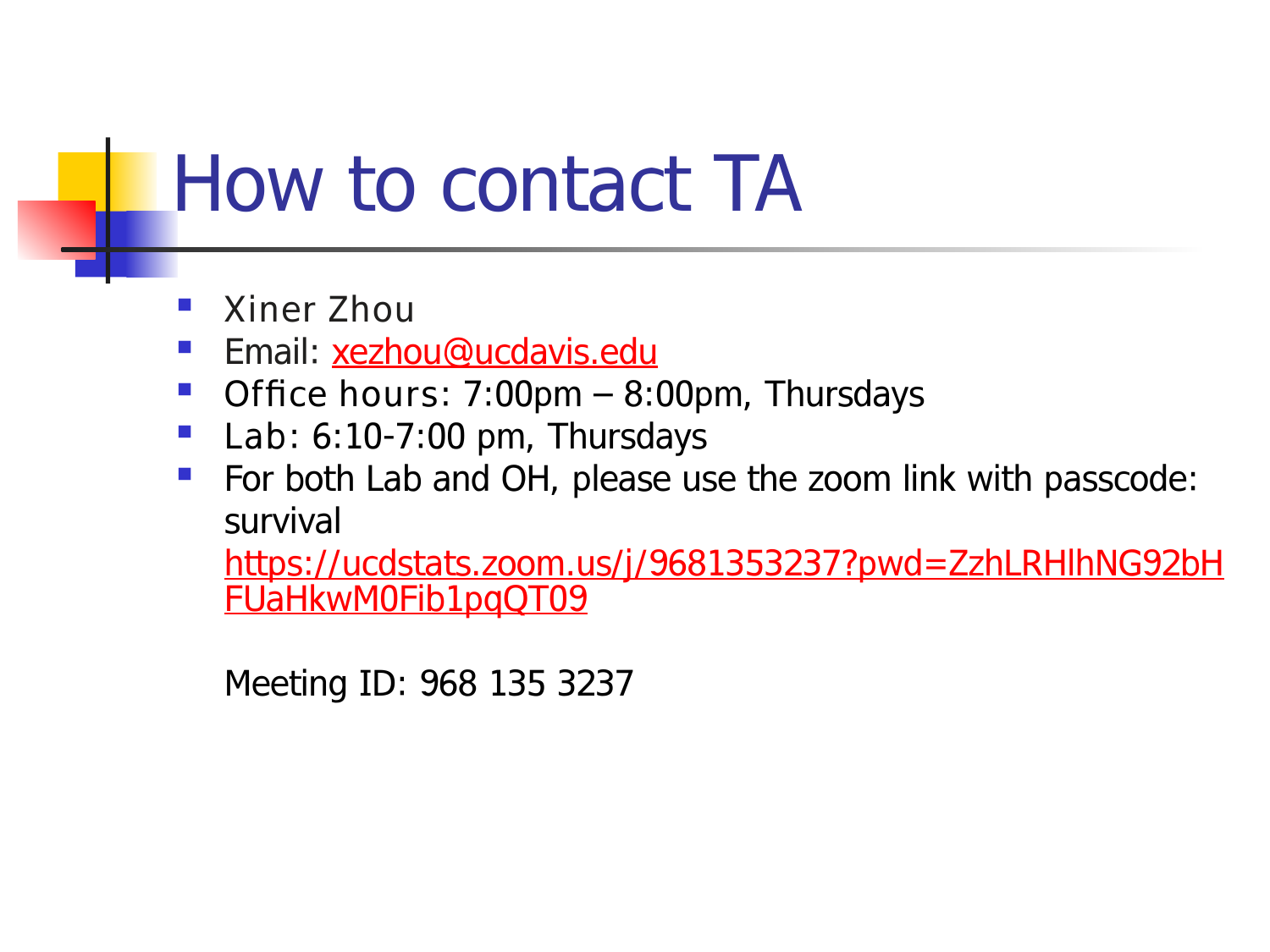

# How to contact TA
Xiner Zhou
Email: xezhou@ucdavis.edu
Office hours: 7:00pm – 8:00pm, Thursdays
Lab: 6:10-7:00 pm, Thursdays
For both Lab and OH, please use the zoom link with passcode: survival
https://ucdstats.zoom.us/j/9681353237?pwd=ZzhLRHlhNG92bHFUaHkwM0Fib1pqQT09
Meeting ID: 968 135 3237